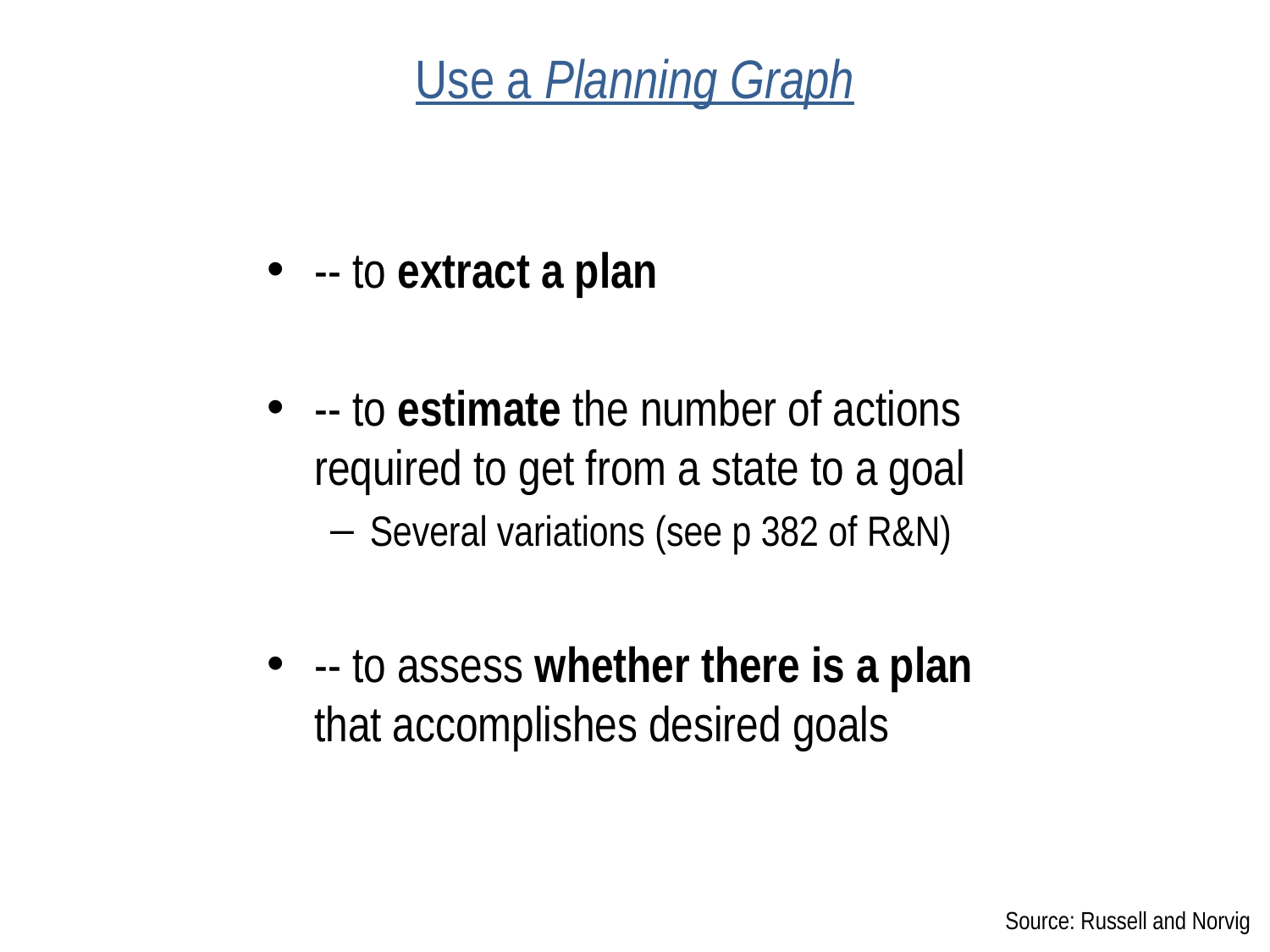

# Use a Planning Graph
-- to extract a plan

-- to estimate the number of actions required to get from a state to a goal
Several variations (see p 382 of R&N)

-- to assess whether there is a plan that accomplishes desired goals

Source: Russell and Norvig